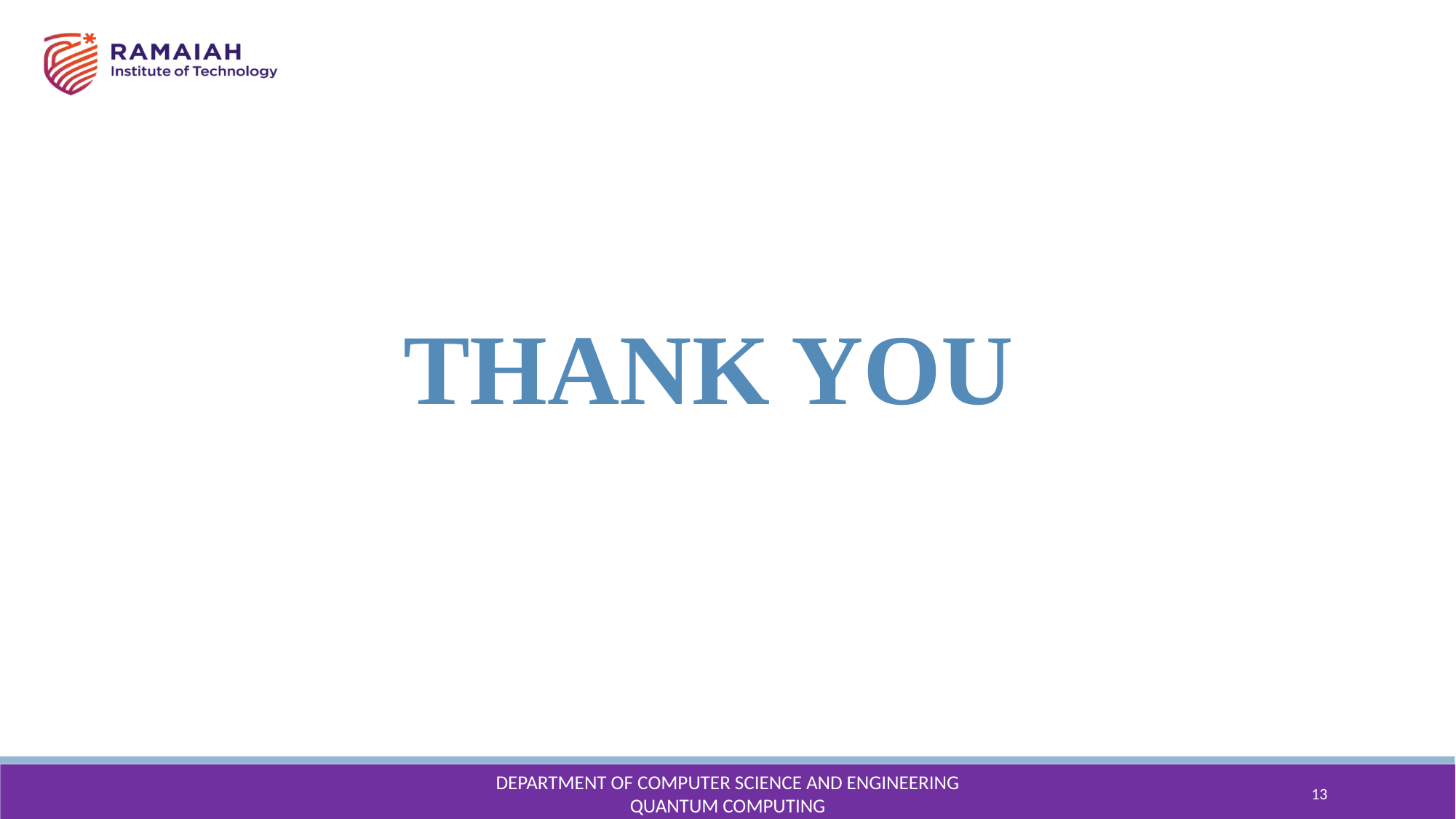

THANK YOU
DEPARTMENT OF COMPUTER SCIENCE AND ENGINEERING
QUANTUM COMPUTING
13